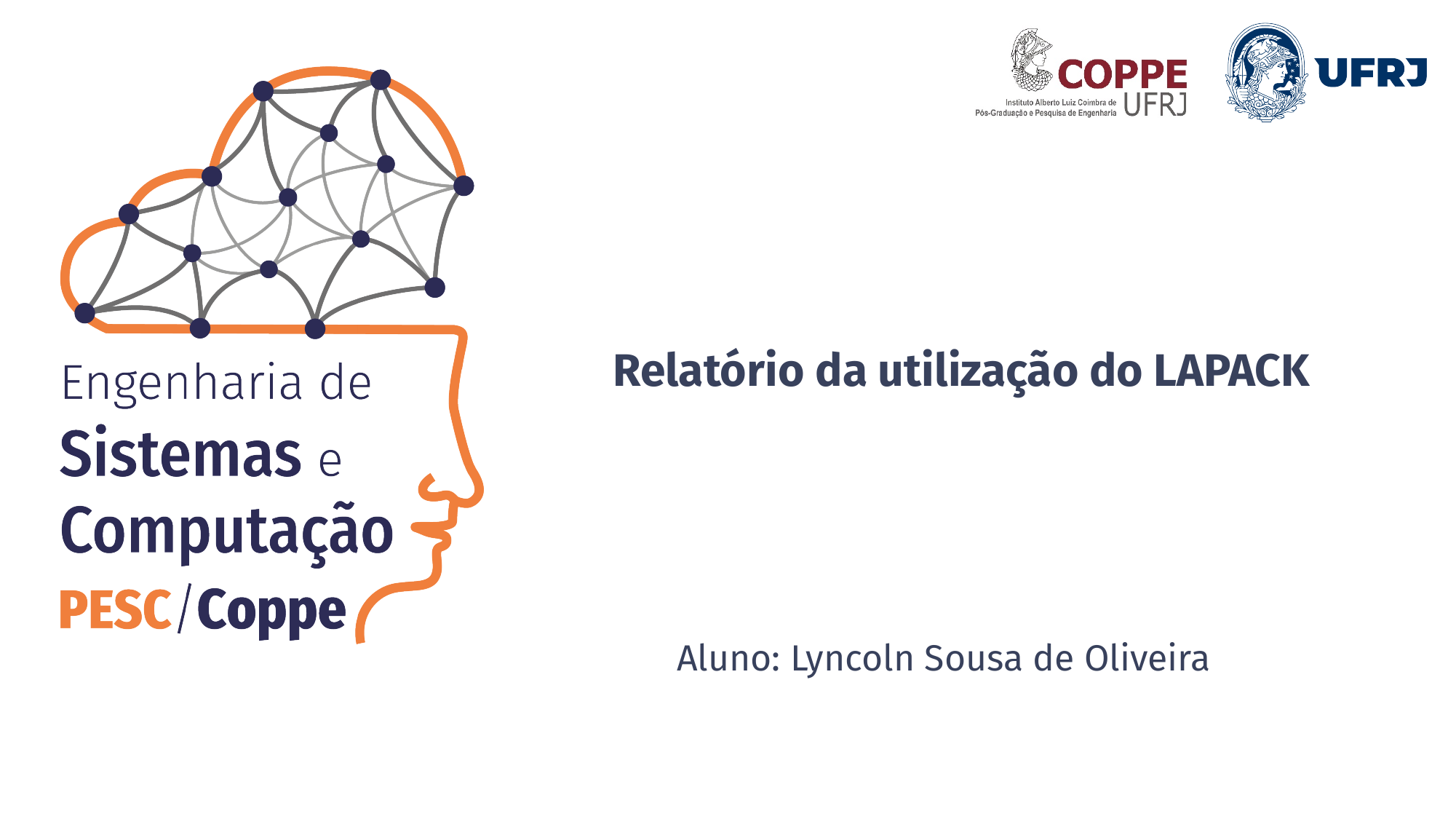

# Relatório da utilização do LAPACK
Aluno: Lyncoln Sousa de Oliveira